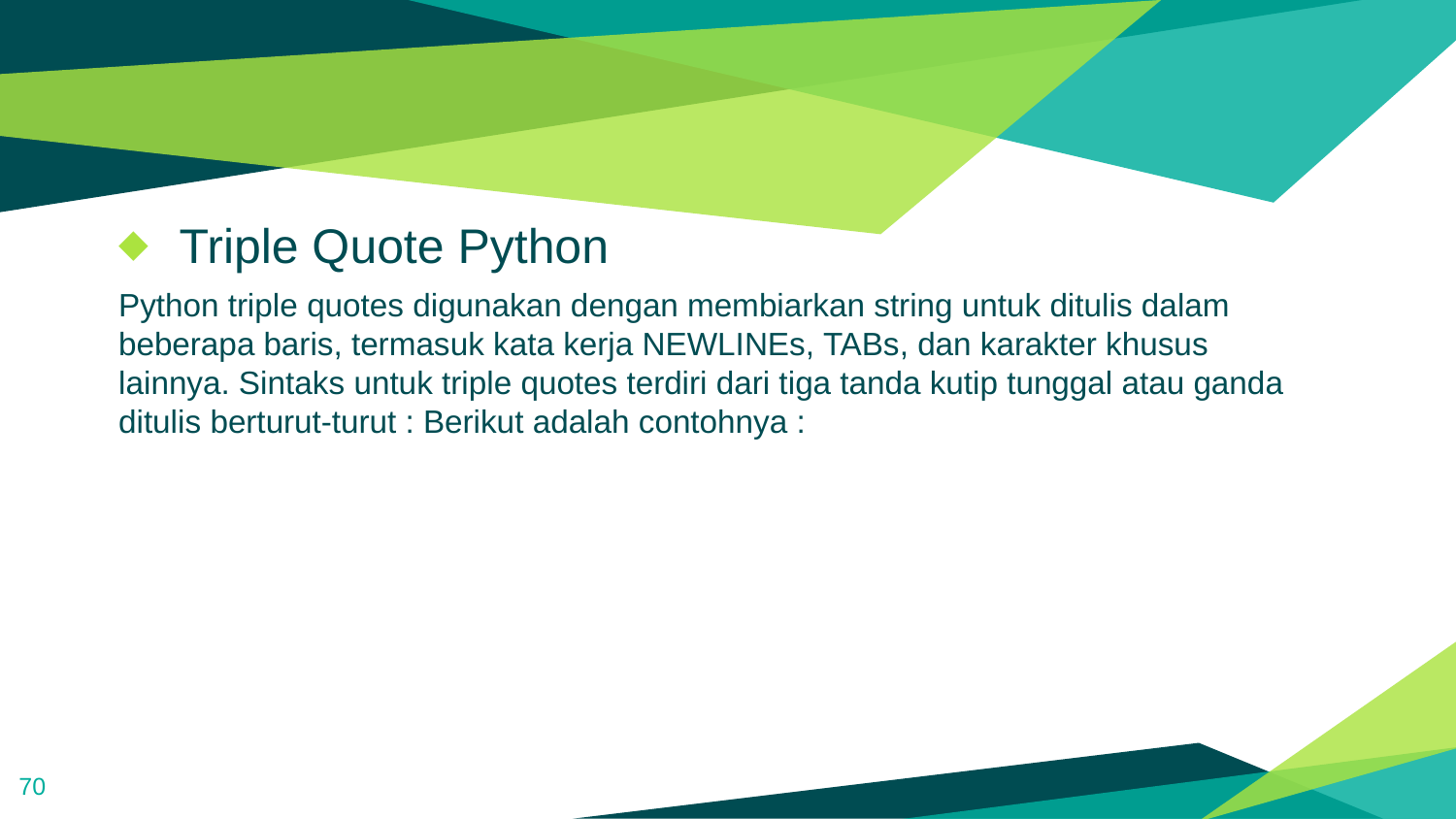

#
Triple Quote Python
Python triple quotes digunakan dengan membiarkan string untuk ditulis dalam beberapa baris, termasuk kata kerja NEWLINEs, TABs, dan karakter khusus lainnya. Sintaks untuk triple quotes terdiri dari tiga tanda kutip tunggal atau ganda ditulis berturut-turut : Berikut adalah contohnya :

70